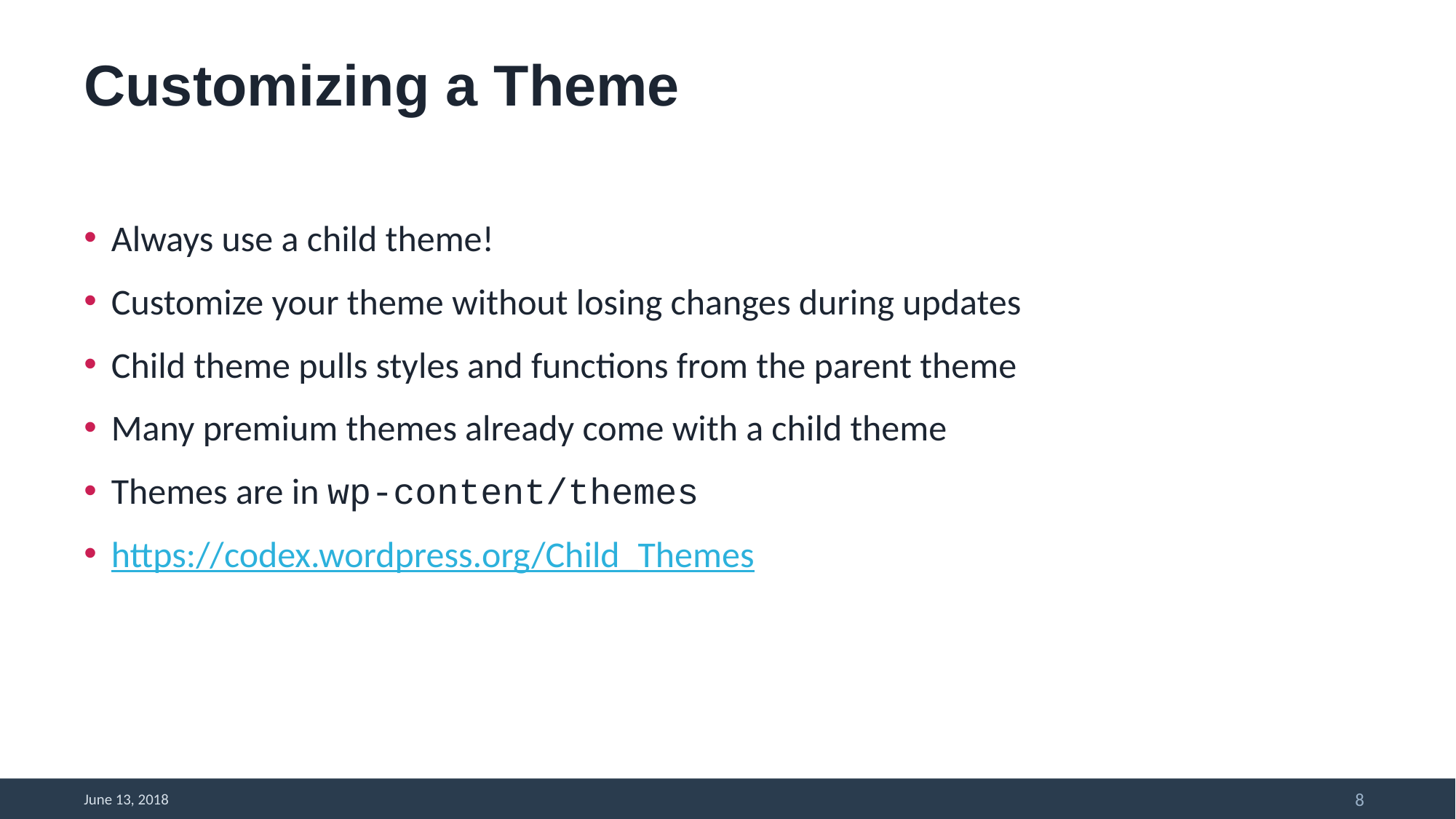

# Customizing a Theme
Always use a child theme!
Customize your theme without losing changes during updates
Child theme pulls styles and functions from the parent theme
Many premium themes already come with a child theme
Themes are in wp-content/themes
https://codex.wordpress.org/Child_Themes

8
June 13, 2018